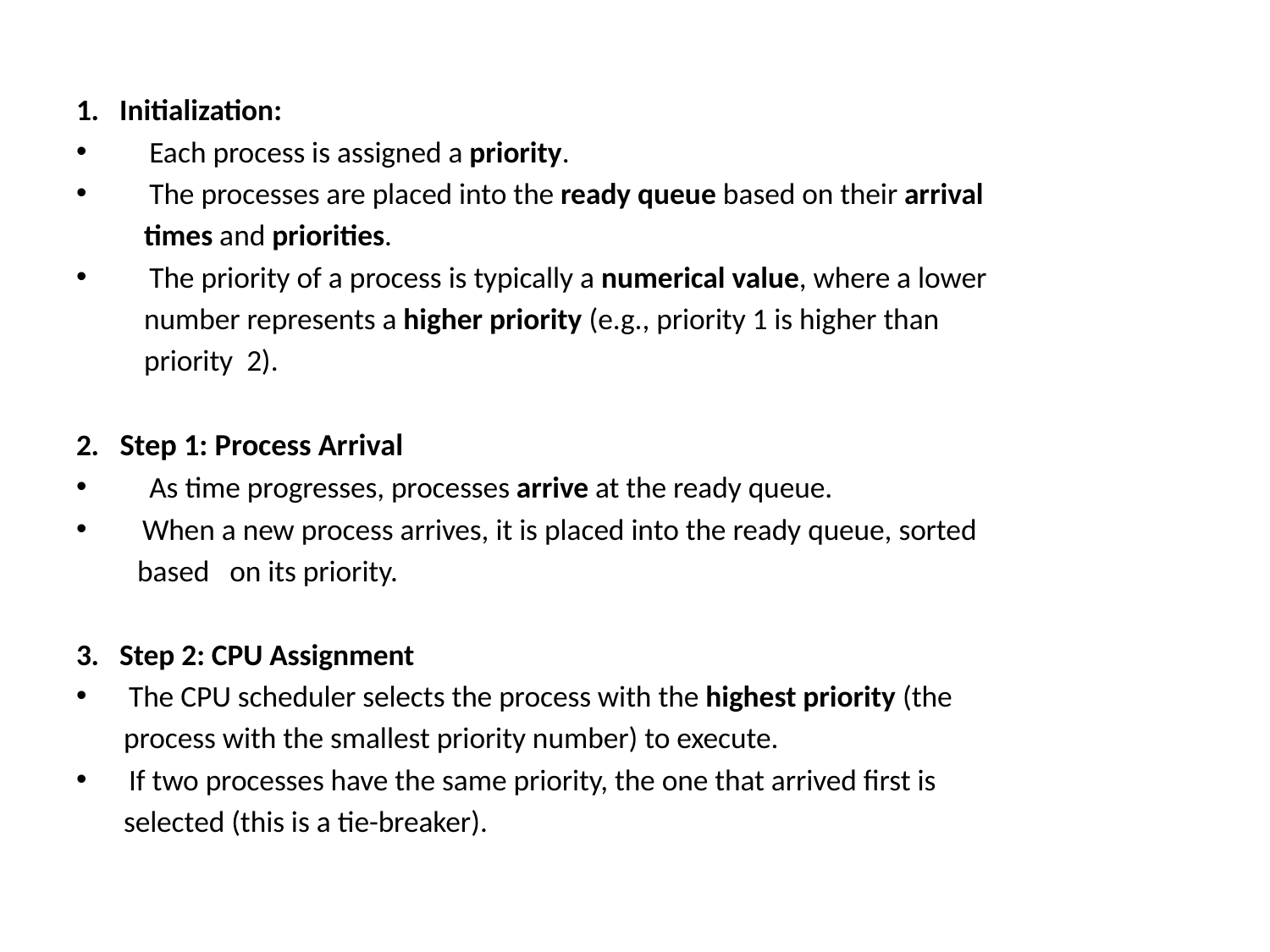

1.   Initialization:
    Each process is assigned a priority.
    The processes are placed into the ready queue based on their arrival
          times and priorities.
    The priority of a process is typically a numerical value, where a lower
          number represents a higher priority (e.g., priority 1 is higher than
          priority  2).

2.   Step 1: Process Arrival
    As time progresses, processes arrive at the ready queue.
   When a new process arrives, it is placed into the ready queue, sorted
         based   on its priority.

3.   Step 2: CPU Assignment
 The CPU scheduler selects the process with the highest priority (the
       process with the smallest priority number) to execute.
 If two processes have the same priority, the one that arrived first is
       selected (this is a tie-breaker).